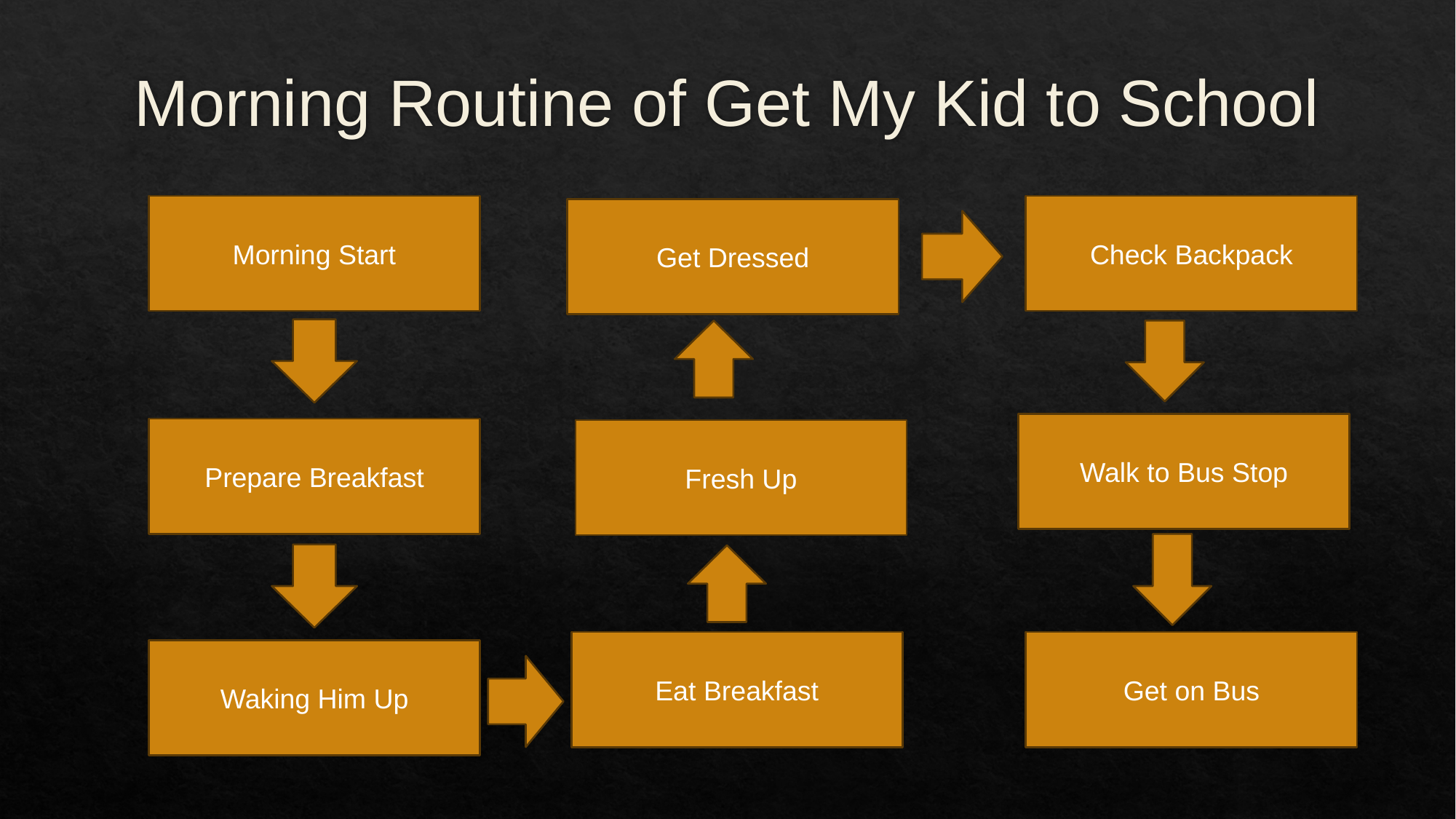

# Morning Routine of Get My Kid to School
Morning Start
Check Backpack
Get Dressed
Walk to Bus Stop
Prepare Breakfast
Fresh Up
Eat Breakfast
Get on Bus
Waking Him Up